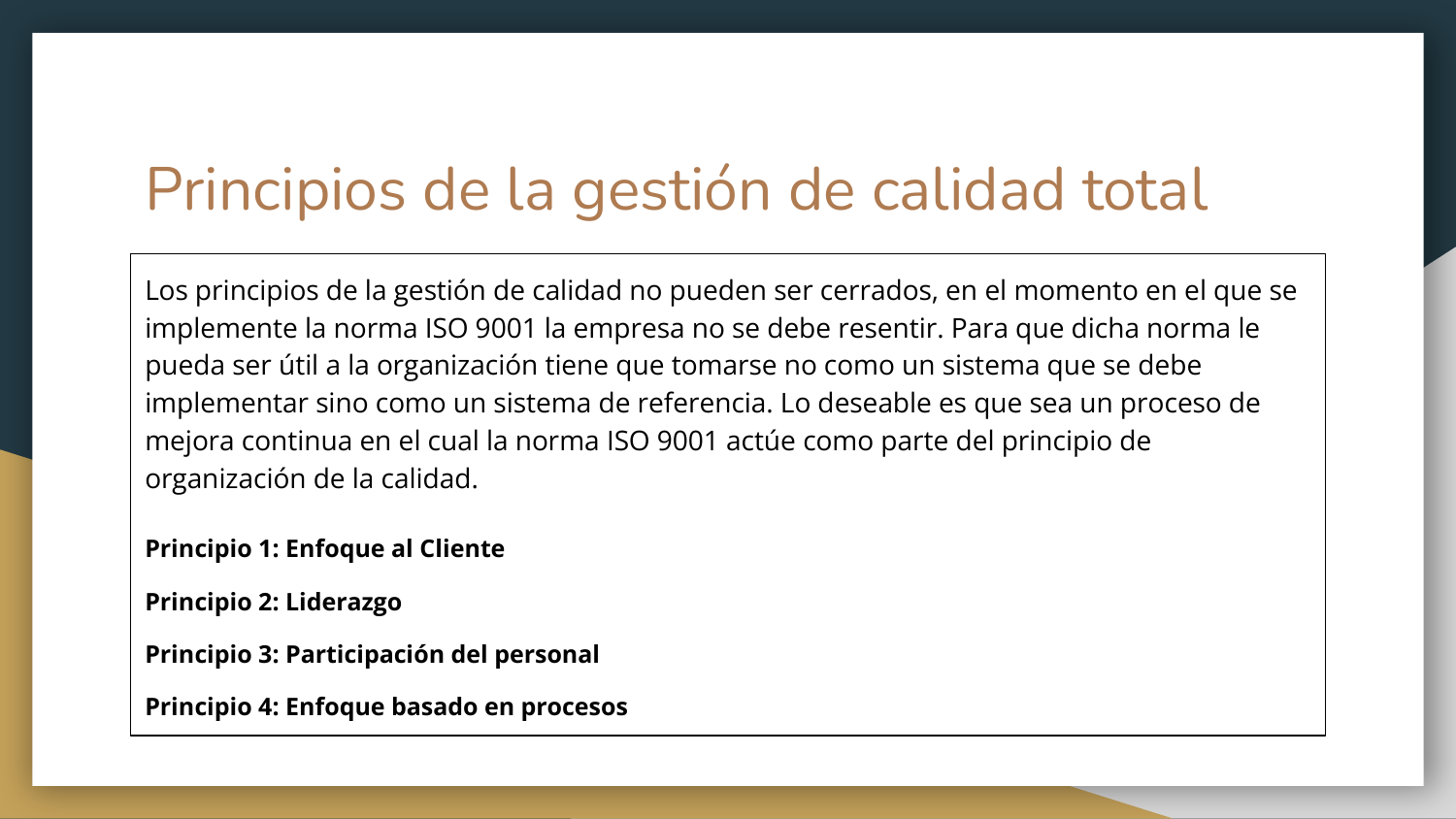

# Principios de la gestión de calidad total
Los principios de la gestión de calidad no pueden ser cerrados, en el momento en el que se implemente la norma ISO 9001 la empresa no se debe resentir. Para que dicha norma le pueda ser útil a la organización tiene que tomarse no como un sistema que se debe implementar sino como un sistema de referencia. Lo deseable es que sea un proceso de mejora continua en el cual la norma ISO 9001 actúe como parte del principio de organización de la calidad.
Principio 1: Enfoque al Cliente
Principio 2: Liderazgo
Principio 3: Participación del personal
Principio 4: Enfoque basado en procesos